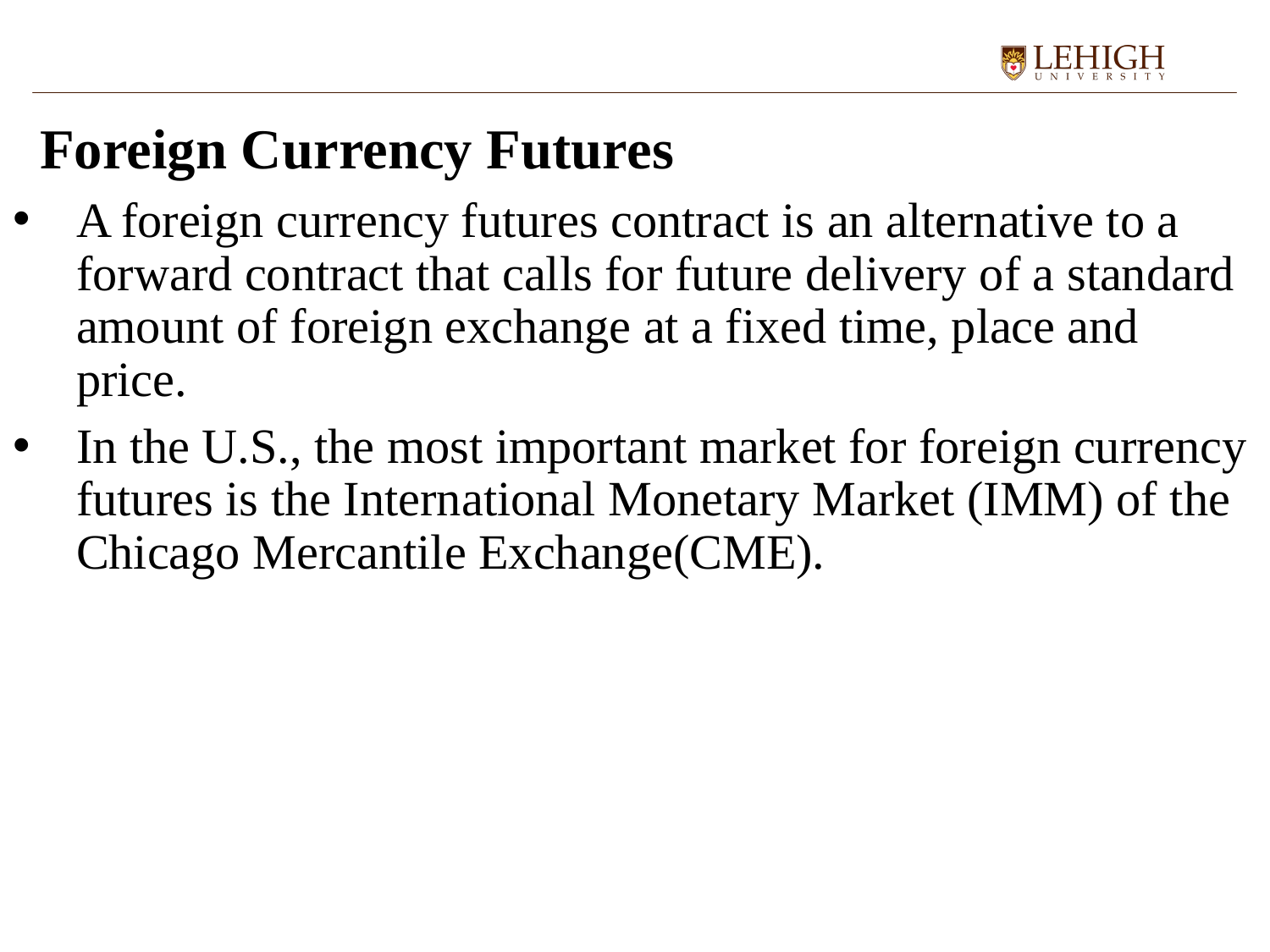

# Foreign Currency Futures
A foreign currency futures contract is an alternative to a forward contract that calls for future delivery of a standard amount of foreign exchange at a fixed time, place and price.
In the U.S., the most important market for foreign currency futures is the International Monetary Market (IMM) of the Chicago Mercantile Exchange(CME).